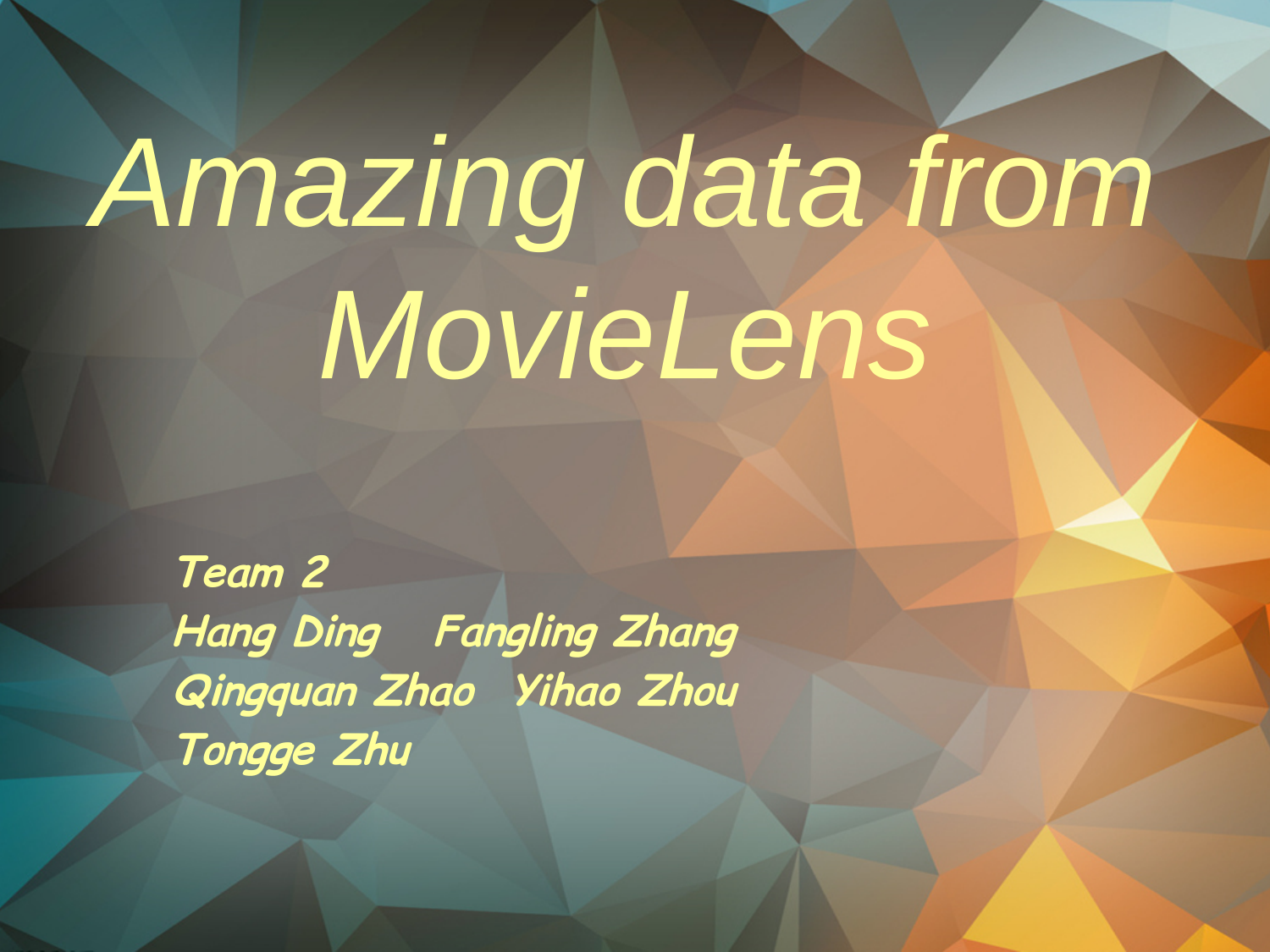

# Amazing data from MovieLens
Team 2
Hang Ding   Fangling Zhang
Qingquan Zhao  Yihao Zhou
Tongge Zhu